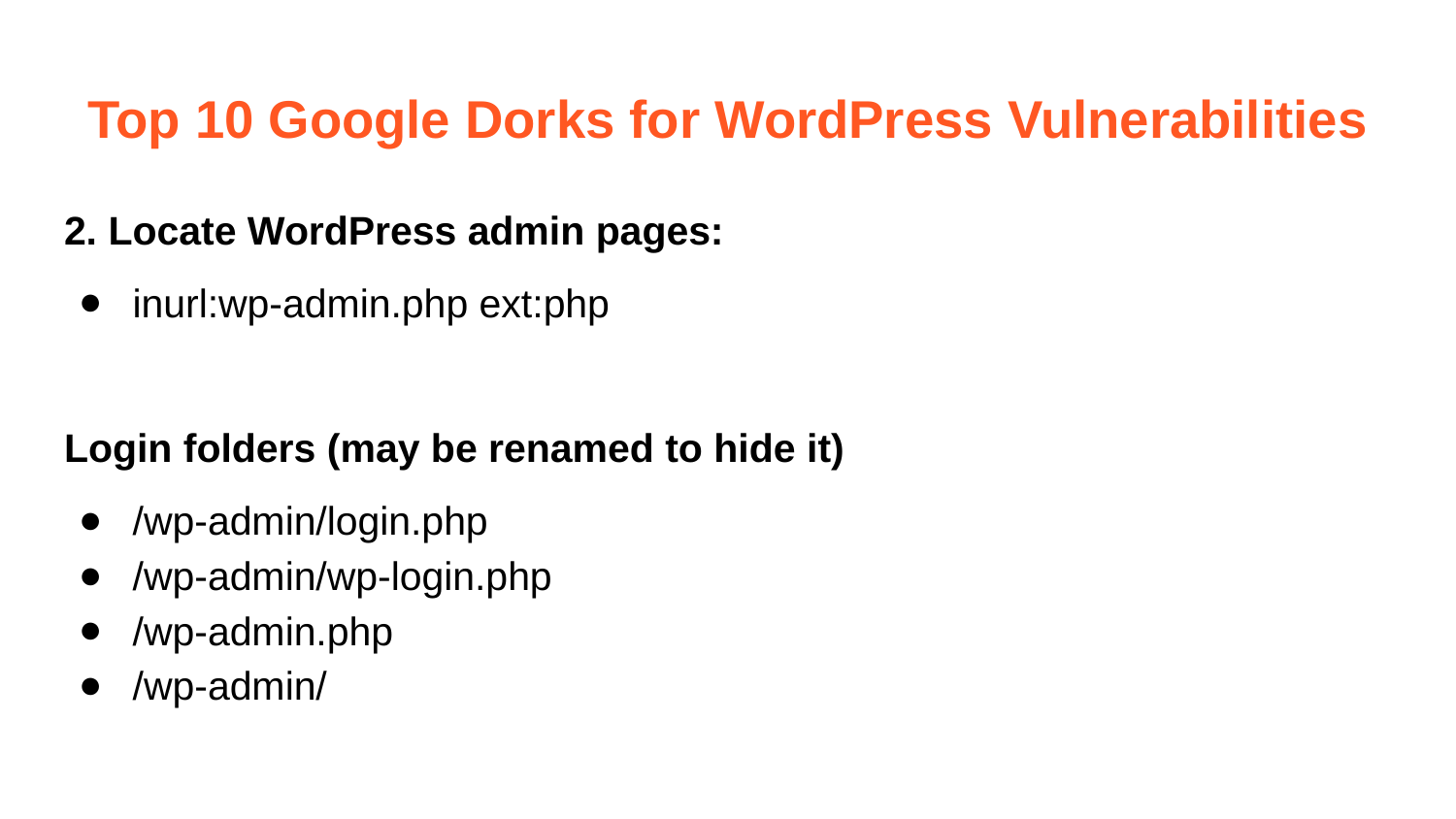

# Top 10 Google Dorks for WordPress Vulnerabilities
2. Locate WordPress admin pages:
inurl:wp-admin.php ext:php

Login folders (may be renamed to hide it)
/wp-admin/login.php
/wp-admin/wp-login.php
/wp-admin.php
/wp-admin/